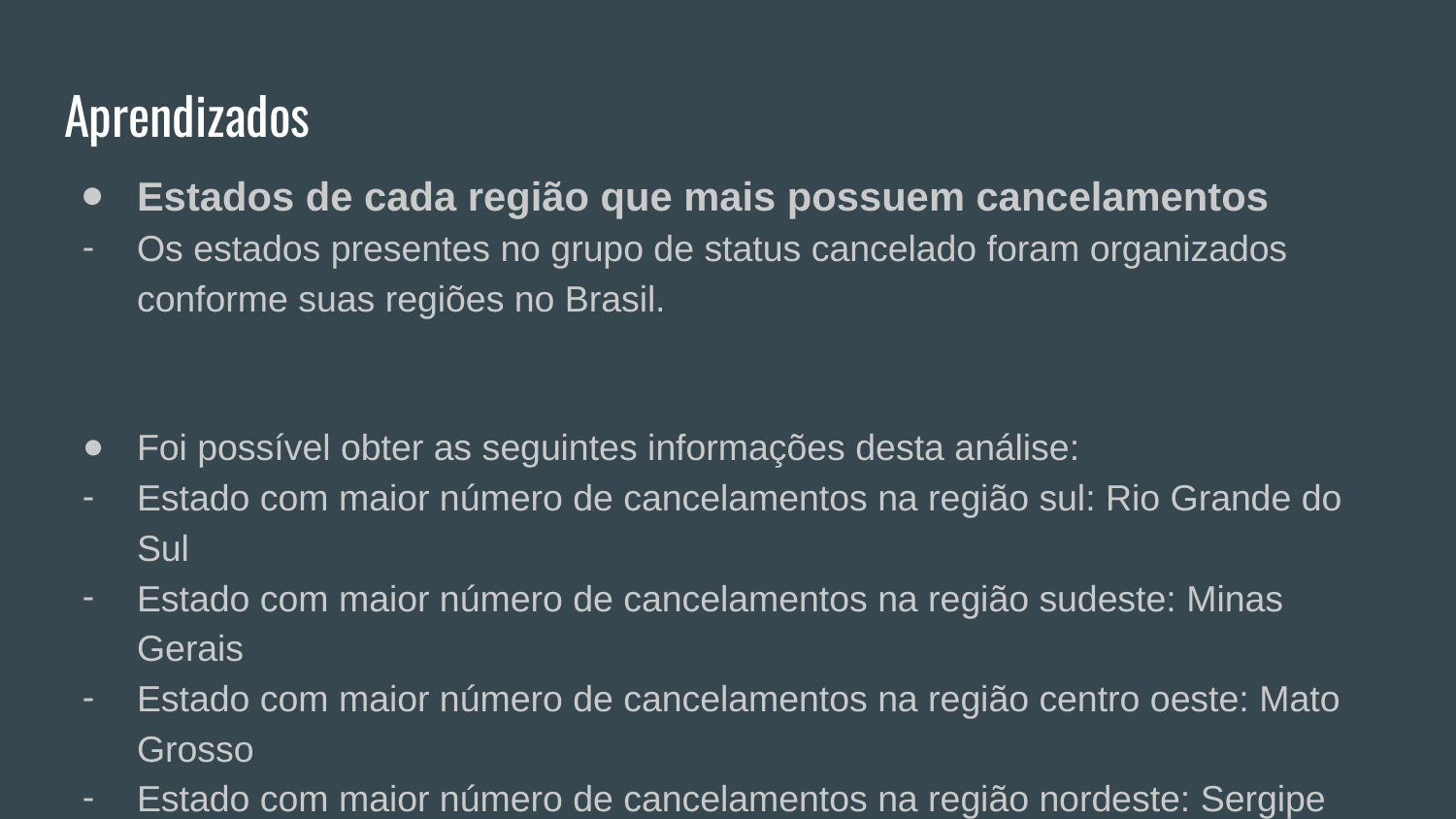

# Aprendizados
Estados de cada região que mais possuem cancelamentos
Os estados presentes no grupo de status cancelado foram organizados conforme suas regiões no Brasil.

Foi possível obter as seguintes informações desta análise:
Estado com maior número de cancelamentos na região sul: Rio Grande do Sul
Estado com maior número de cancelamentos na região sudeste: Minas Gerais
Estado com maior número de cancelamentos na região centro oeste: Mato Grosso
Estado com maior número de cancelamentos na região nordeste: Sergipe
Estado com maior número de cancelamentos na região norte: Tocantins